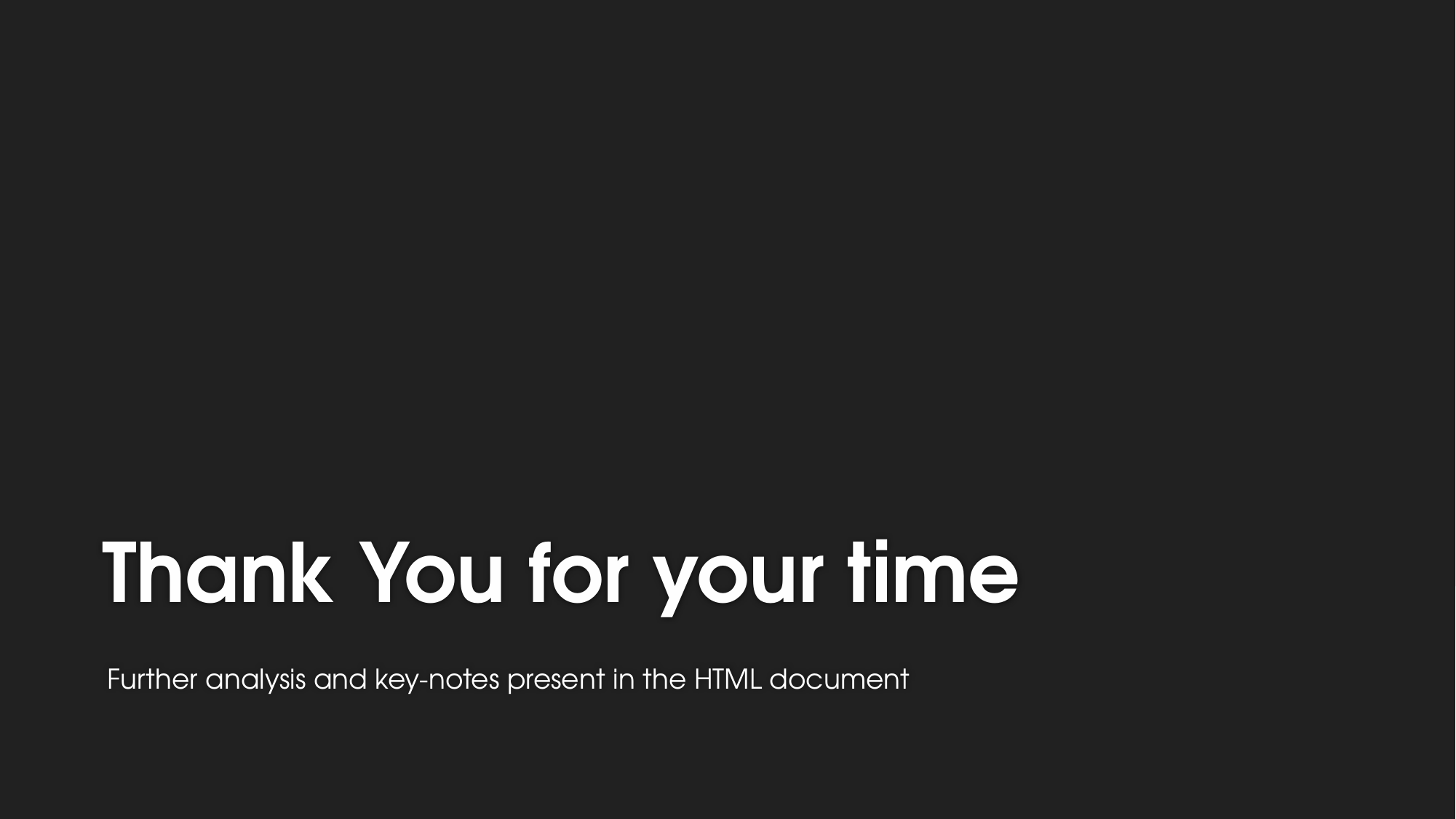

# Thank You for your time
Further analysis and key-notes present in the HTML document